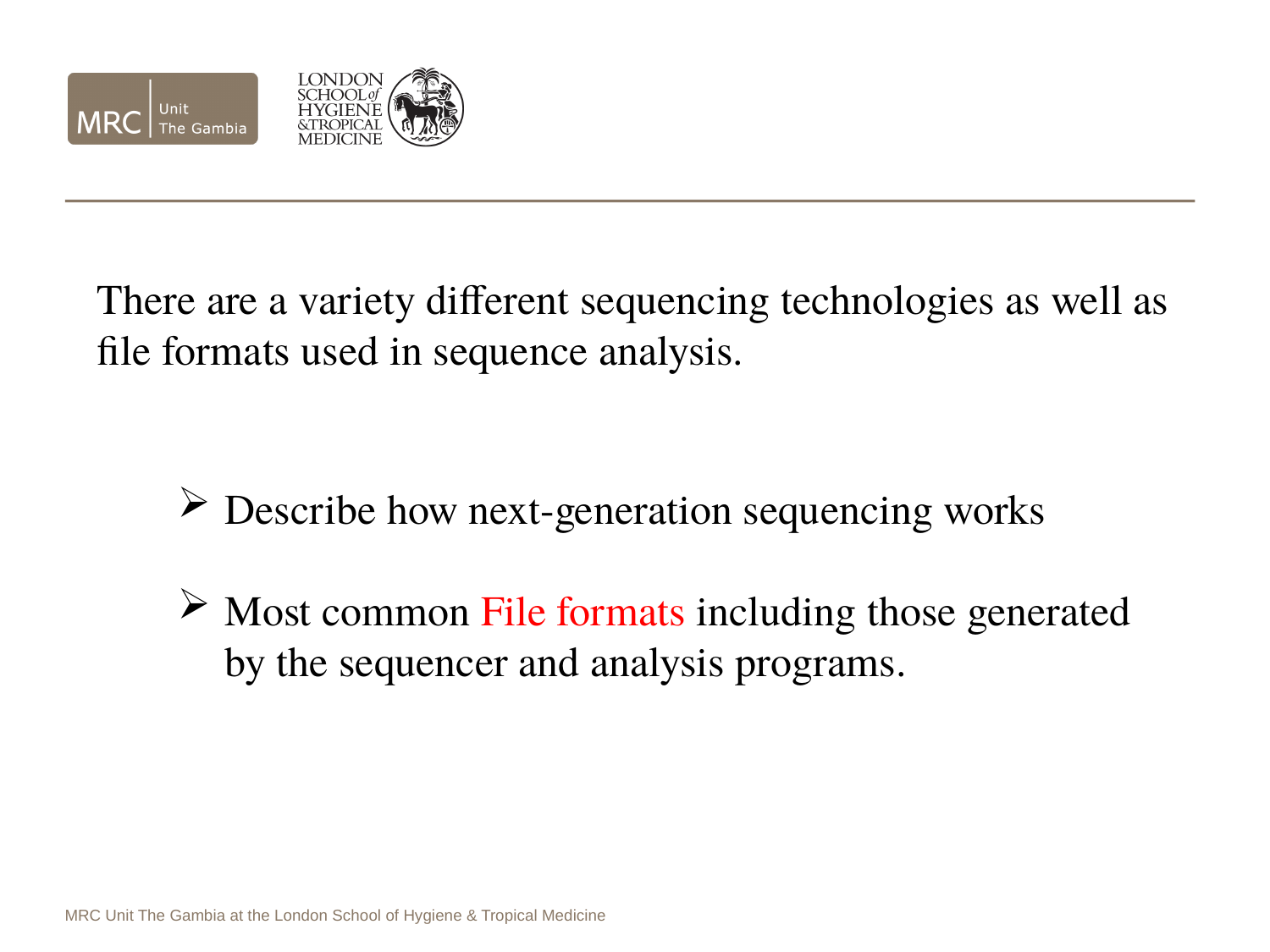

There are a variety different sequencing technologies as well as file formats used in sequence analysis.
Describe how next-generation sequencing works

Most common File formats including those generated by the sequencer and analysis programs.